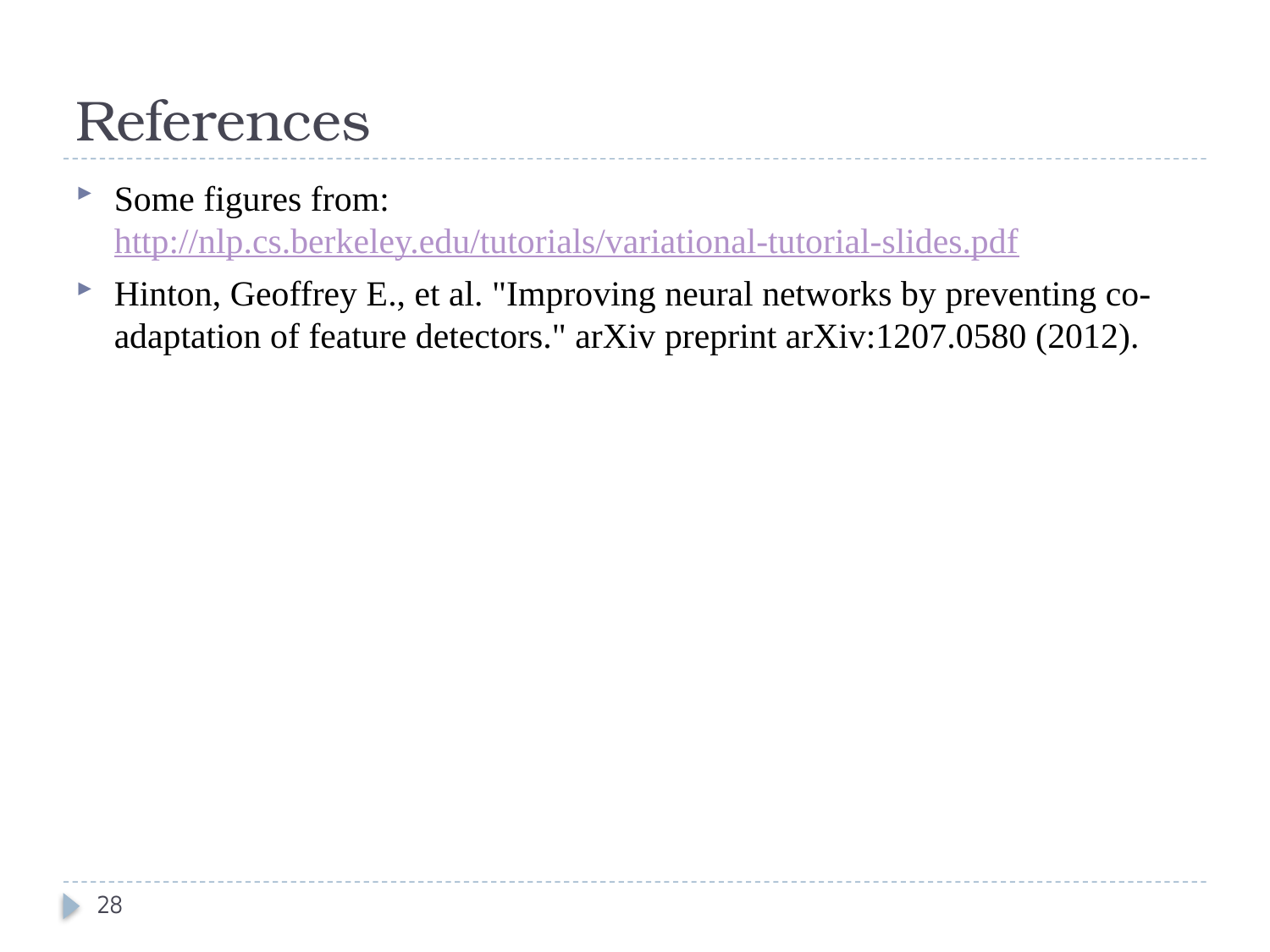

# References
Some figures from:
http://nlp.cs.berkeley.edu/tutorials/variational-tutorial-slides.pdf
Hinton, Geoffrey E., et al. "Improving neural networks by preventing co-adaptation of feature detectors." arXiv preprint arXiv:1207.0580 (2012).

28